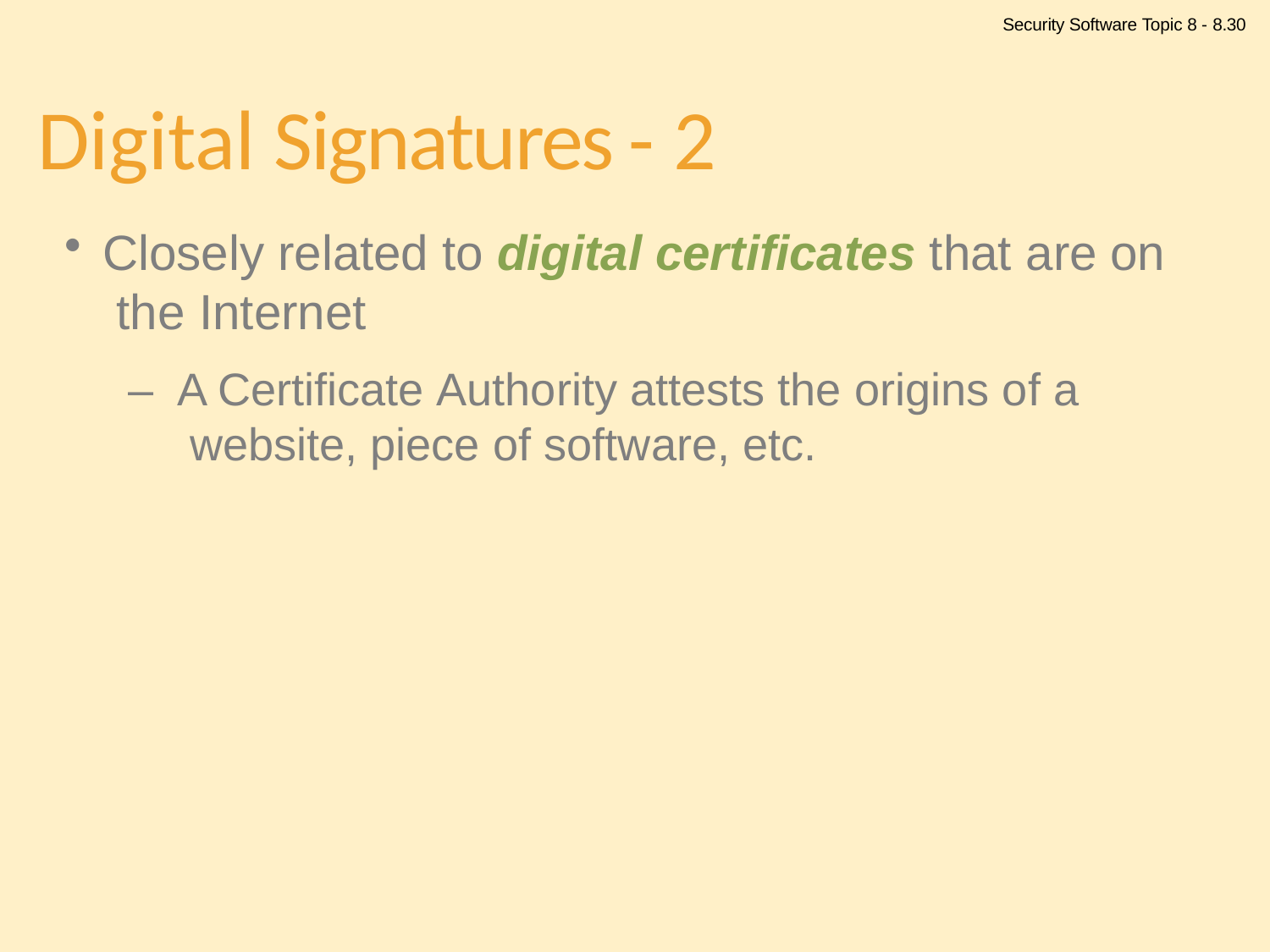

Security Software Topic 8 - 8.30
# Digital Signatures - 2
Closely related to digital certificates that are on  the Internet
–	A Certificate Authority attests the origins of a  website, piece of software, etc.